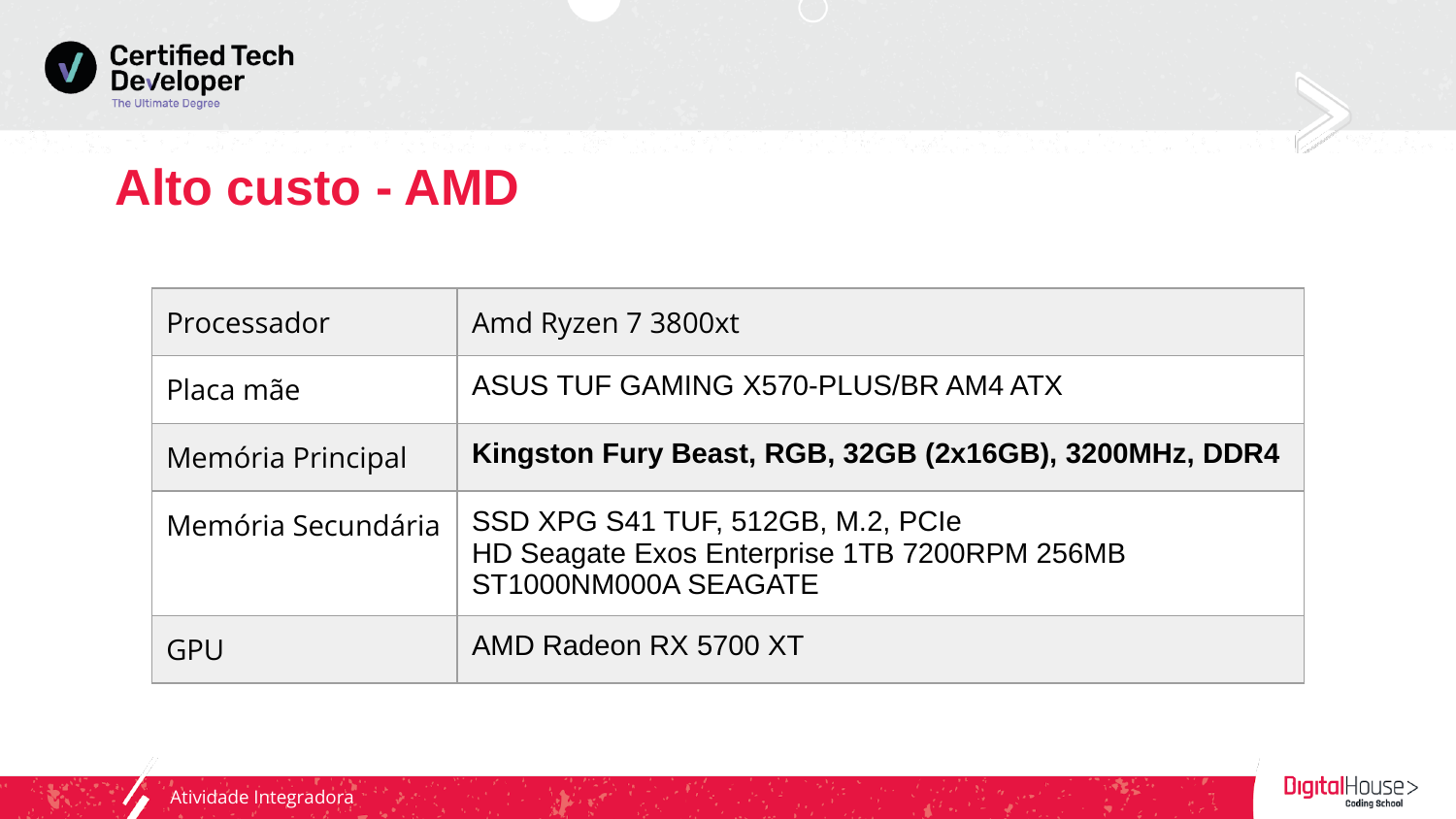

# Alto custo - AMD

| Processador | Amd Ryzen 7 3800xt |
| --- | --- |
| Placa mãe | ASUS TUF GAMING X570-PLUS/BR AM4 ATX |
| Memória Principal | Kingston Fury Beast, RGB, 32GB (2x16GB), 3200MHz, DDR4 |
| Memória Secundária | SSD XPG S41 TUF, 512GB, M.2, PCIe HD Seagate Exos Enterprise 1TB 7200RPM 256MB ST1000NM000A SEAGATE |
| GPU | AMD Radeon RX 5700 XT |